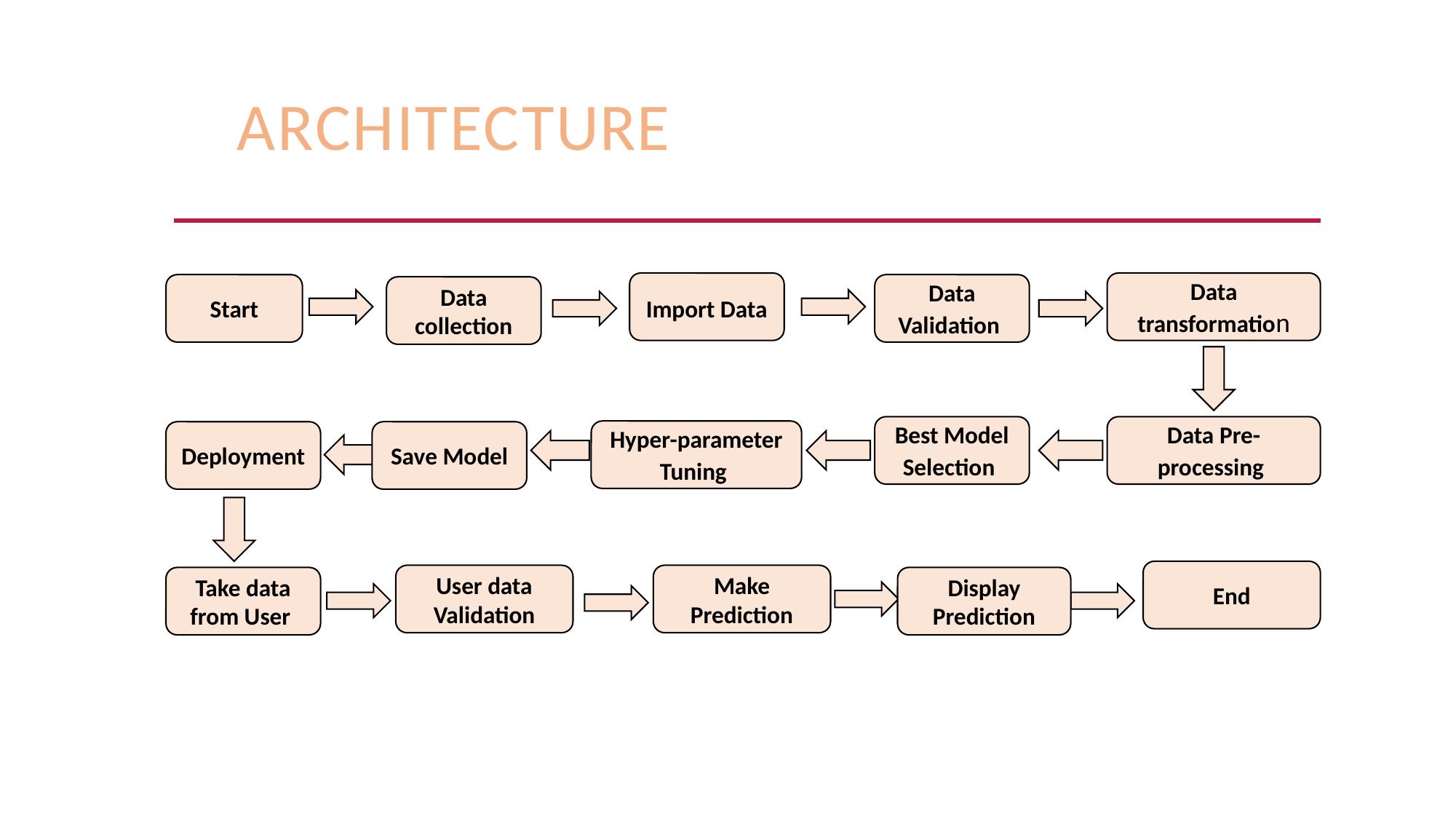

# ARCHITECTURE

Import Data
Data transformation
Start
Data Validation
Data collection

Best Model Selection
Data Pre-processing
Hyper-parameter Tuning
Deployment
Save Model

End
User data Validation
Make Prediction
Display Prediction
Take data from User